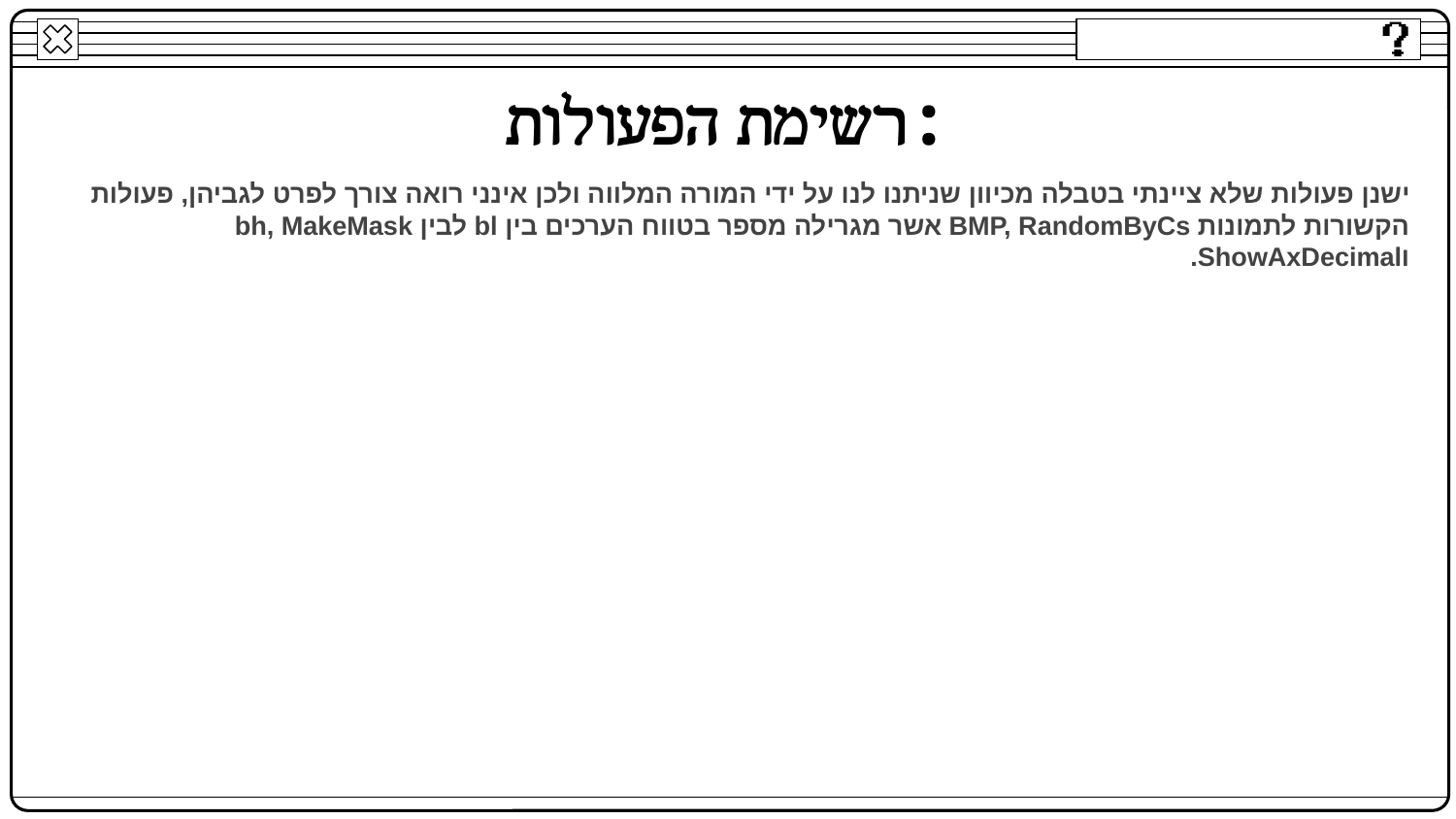

# רשימת הפעולות:
ישנן פעולות שלא ציינתי בטבלה מכיוון שניתנו לנו על ידי המורה המלווה ולכן אינני רואה צורך לפרט לגביהן, פעולות הקשורות לתמונות BMP, RandomByCs אשר מגרילה מספר בטווח הערכים בין bl לבין bh, MakeMask וShowAxDecimal.